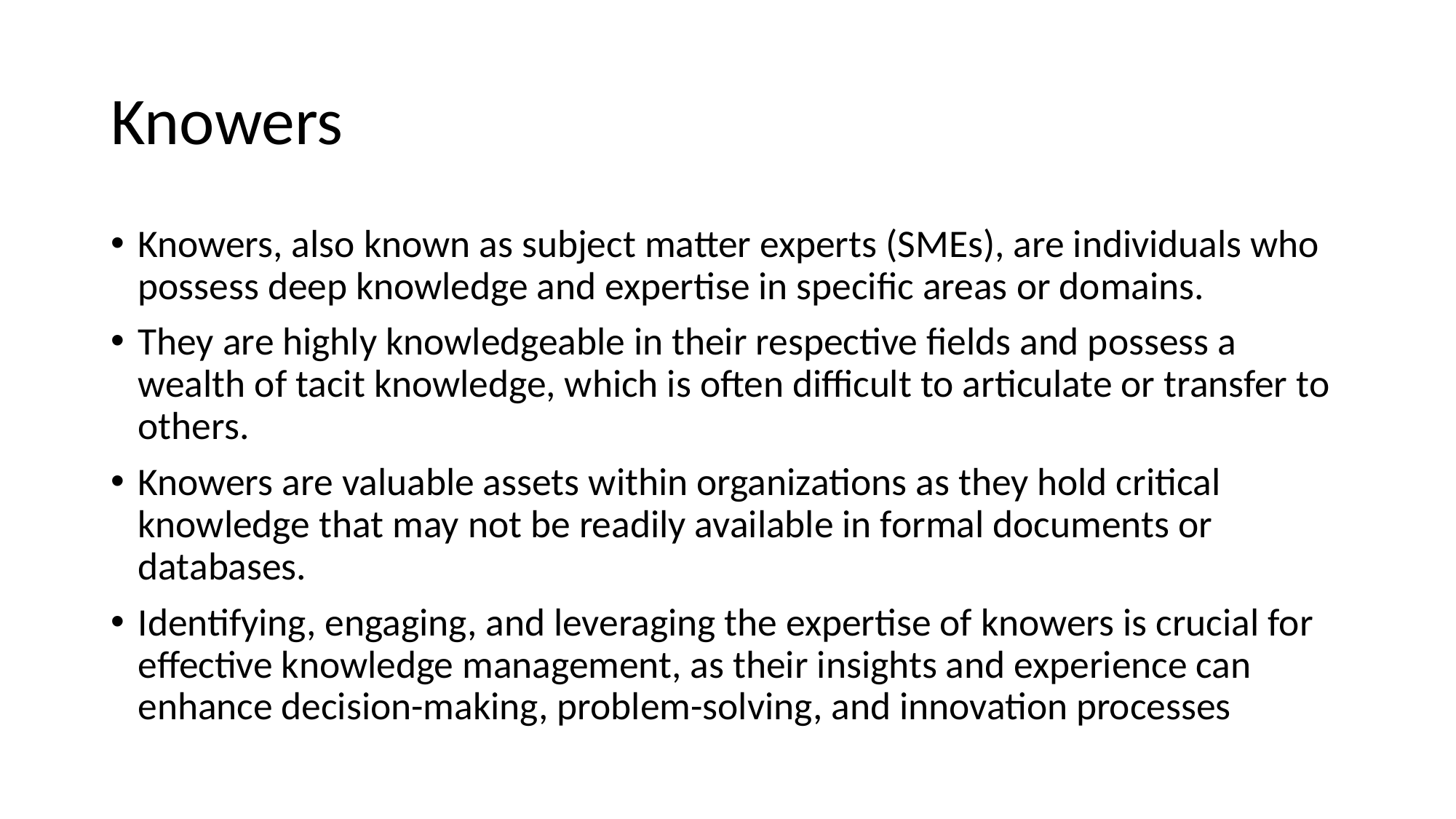

# Knowers
Knowers, also known as subject matter experts (SMEs), are individuals who possess deep knowledge and expertise in specific areas or domains.
They are highly knowledgeable in their respective fields and possess a wealth of tacit knowledge, which is often difficult to articulate or transfer to others.
Knowers are valuable assets within organizations as they hold critical knowledge that may not be readily available in formal documents or databases.
Identifying, engaging, and leveraging the expertise of knowers is crucial for effective knowledge management, as their insights and experience can enhance decision-making, problem-solving, and innovation processes